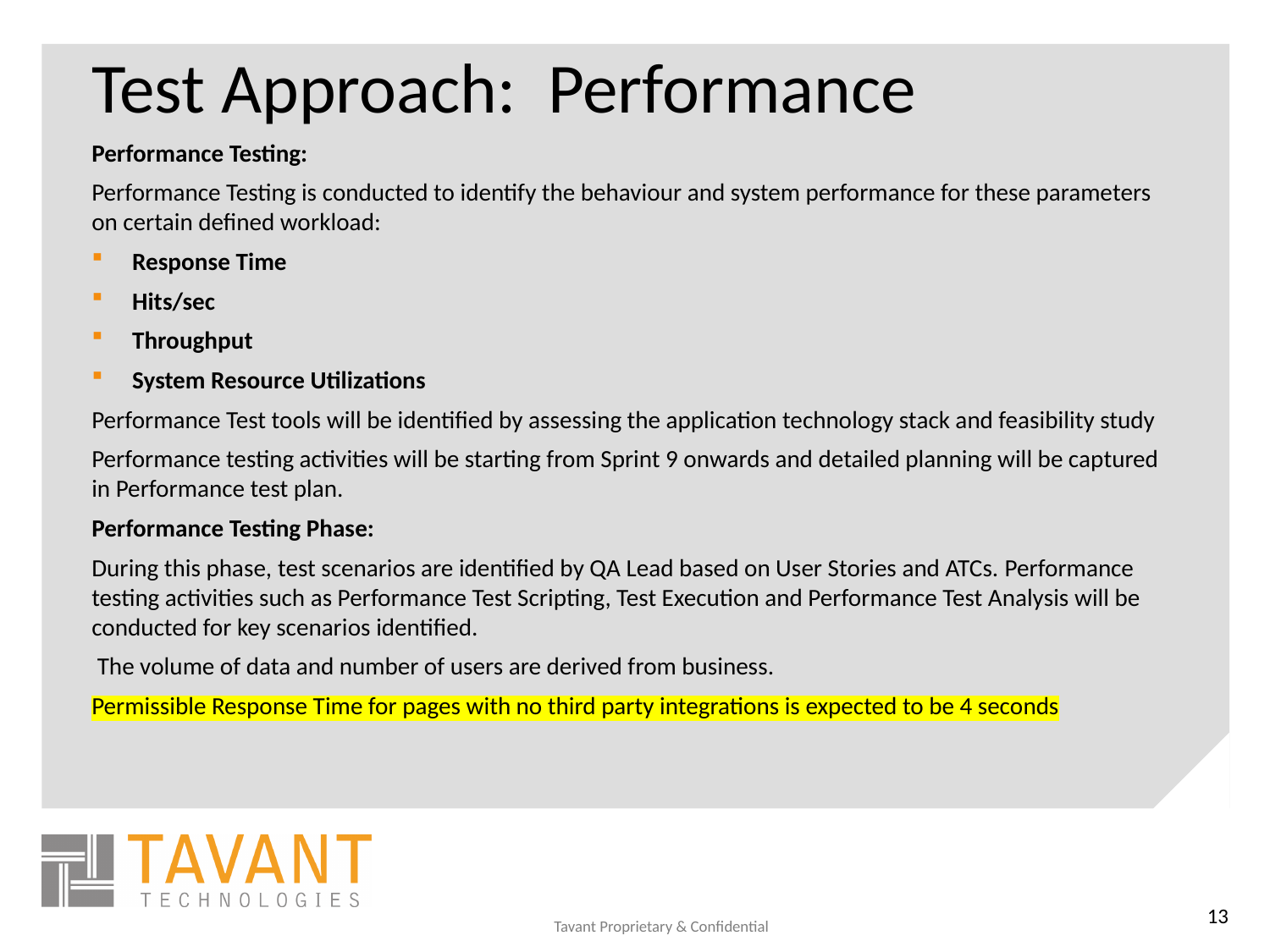

# Test Approach:  Performance
Performance Testing:
Performance Testing is conducted to identify the behaviour and system performance for these parameters on certain defined workload:
Response Time
Hits/sec
Throughput
System Resource Utilizations
Performance Test tools will be identified by assessing the application technology stack and feasibility study
Performance testing activities will be starting from Sprint 9 onwards and detailed planning will be captured in Performance test plan.
Performance Testing Phase:
During this phase, test scenarios are identified by QA Lead based on User Stories and ATCs. Performance testing activities such as Performance Test Scripting, Test Execution and Performance Test Analysis will be conducted for key scenarios identified.
 The volume of data and number of users are derived from business.
Permissible Response Time for pages with no third party integrations is expected to be 4 seconds

13